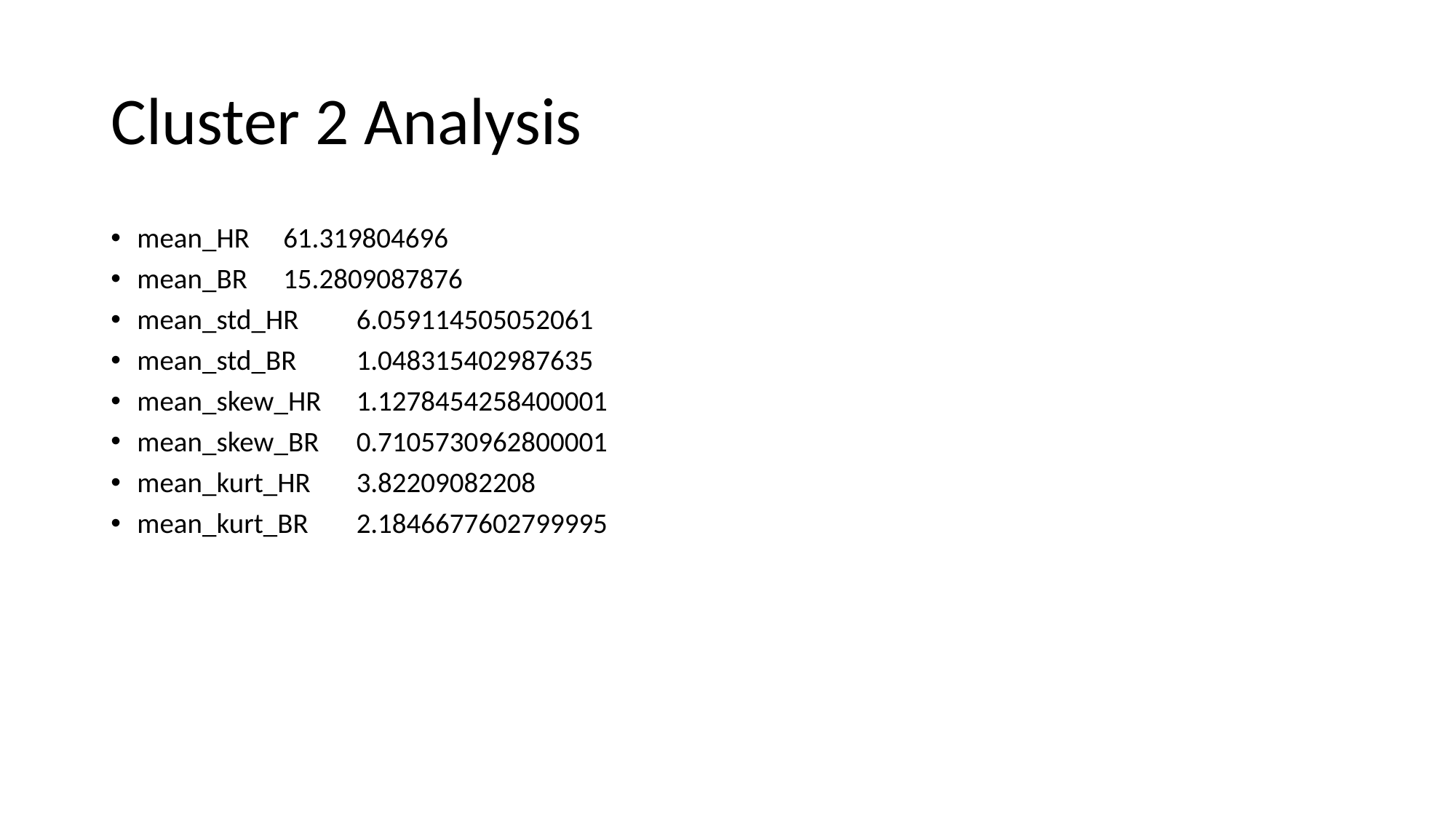

# Cluster 2 Analysis
mean_HR 		61.319804696
mean_BR 		15.2809087876
mean_std_HR 		6.059114505052061
mean_std_BR 		1.048315402987635
mean_skew_HR 	1.1278454258400001
mean_skew_BR 	0.7105730962800001
mean_kurt_HR 	3.82209082208
mean_kurt_BR 		2.1846677602799995